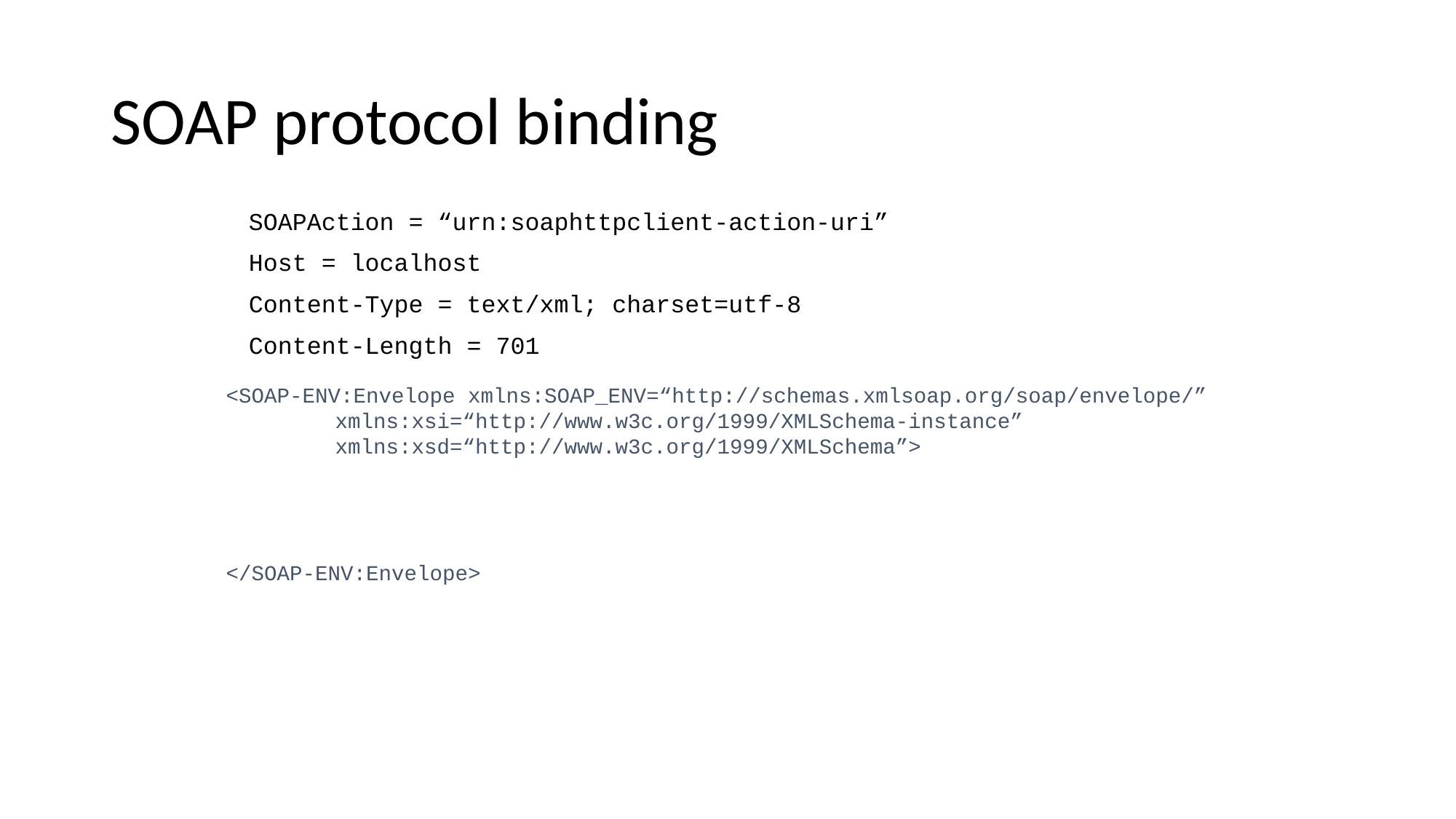

# SOAP protocol binding
SOAPAction = “urn:soaphttpclient-action-uri”
Host = localhost
Content-Type = text/xml; charset=utf-8
Content-Length = 701

<SOAP-ENV:Envelope xmlns:SOAP_ENV=“http://schemas.xmlsoap.org/soap/envelope/”
	xmlns:xsi=“http://www.w3c.org/1999/XMLSchema-instance”
	xmlns:xsd=“http://www.w3c.org/1999/XMLSchema”>

</SOAP-ENV:Envelope>